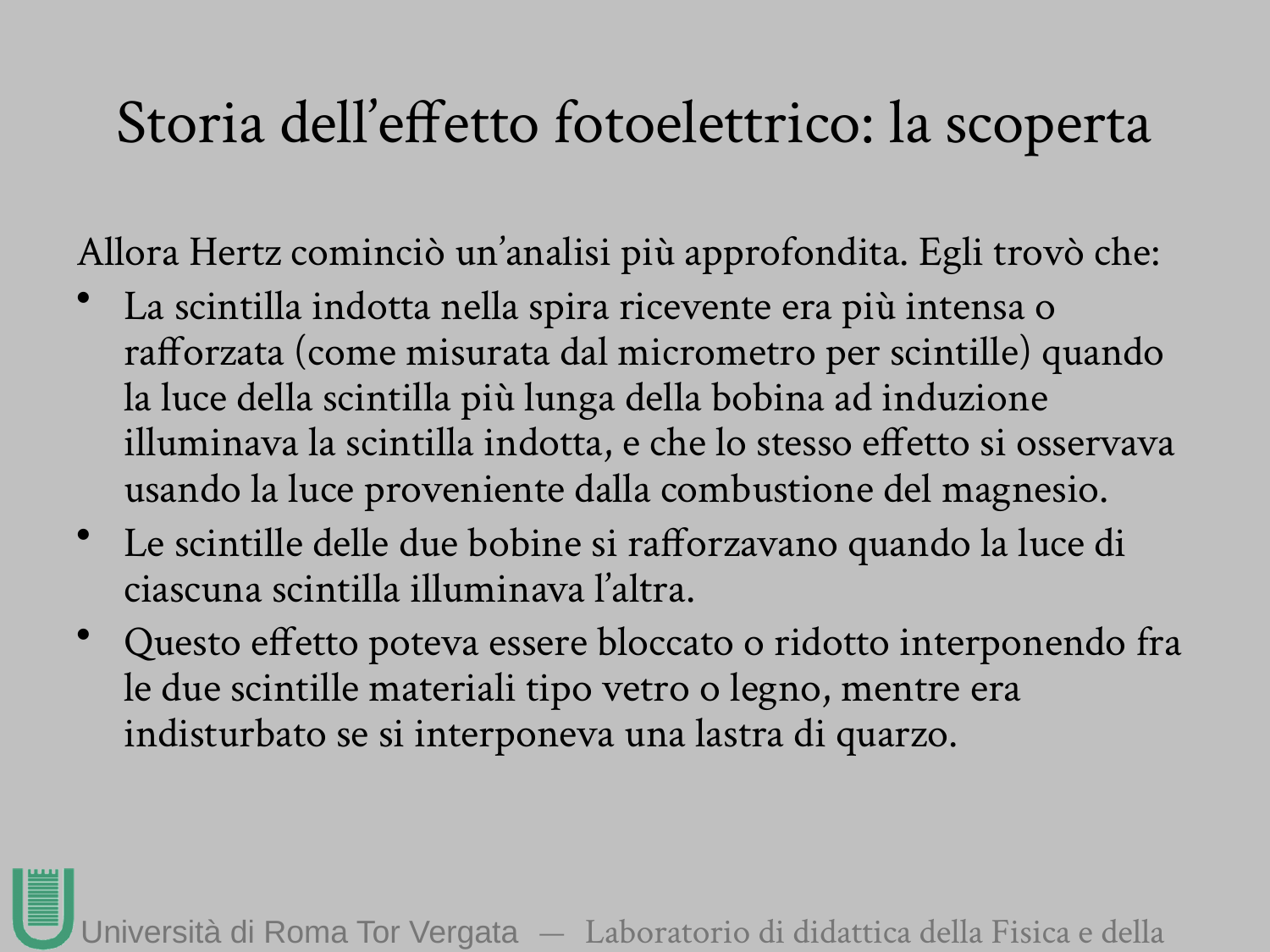

# Storia dell’effetto fotoelettrico: la scoperta
Allora Hertz cominciò un’analisi più approfondita. Egli trovò che:
La scintilla indotta nella spira ricevente era più intensa o rafforzata (come misurata dal micrometro per scintille) quando la luce della scintilla più lunga della bobina ad induzione illuminava la scintilla indotta, e che lo stesso effetto si osservava usando la luce proveniente dalla combustione del magnesio.
Le scintille delle due bobine si rafforzavano quando la luce di ciascuna scintilla illuminava l’altra.
Questo effetto poteva essere bloccato o ridotto interponendo fra le due scintille materiali tipo vetro o legno, mentre era indisturbato se si interponeva una lastra di quarzo.